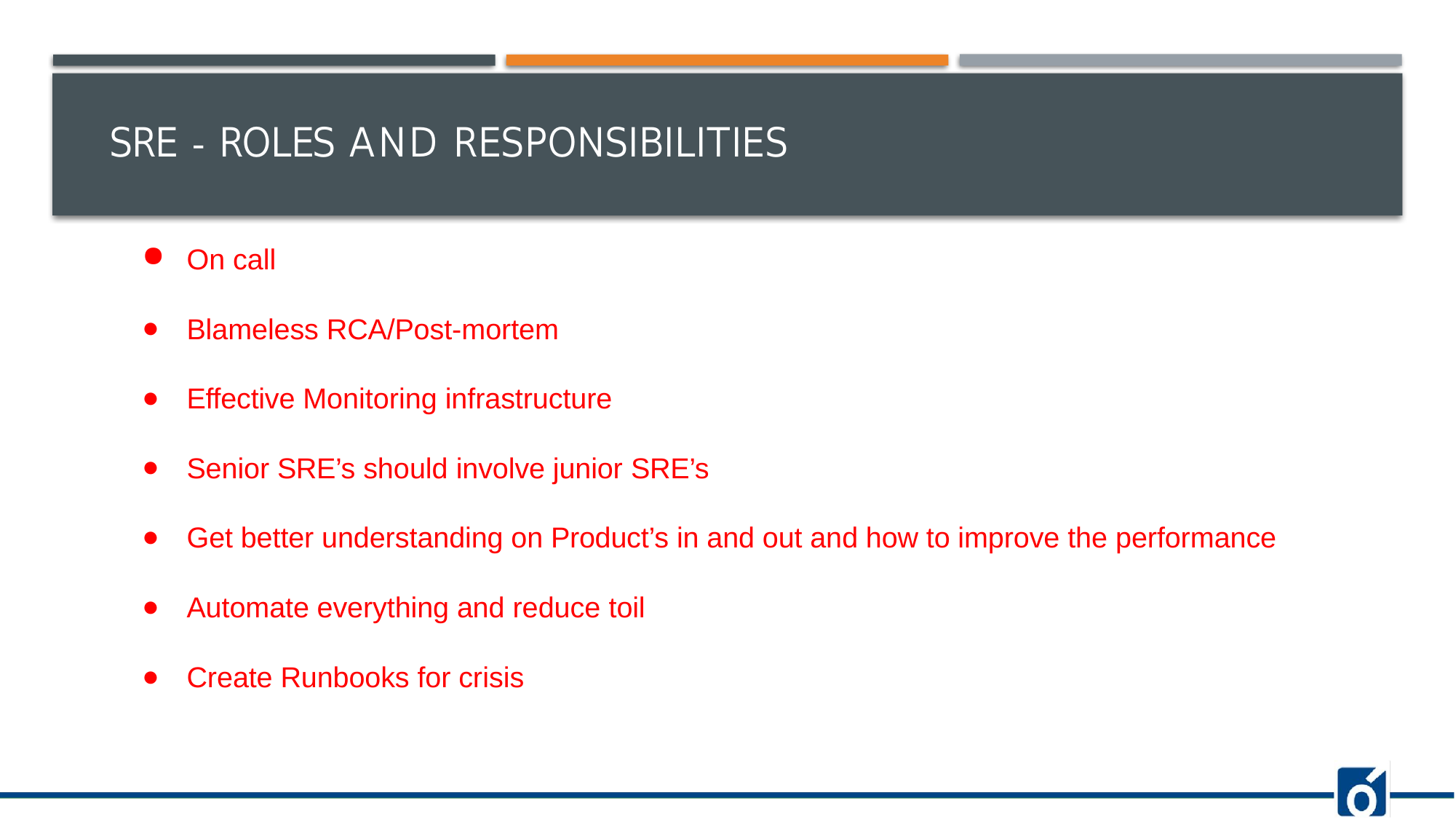

# SRE - Roles and Responsibilities
On call

Blameless RCA/Post-mortem

Effective Monitoring infrastructure

Senior SRE’s should involve junior SRE’s

Get better understanding on Product’s in and out and how to improve the performance

Automate everything and reduce toil

Create Runbooks for crisis